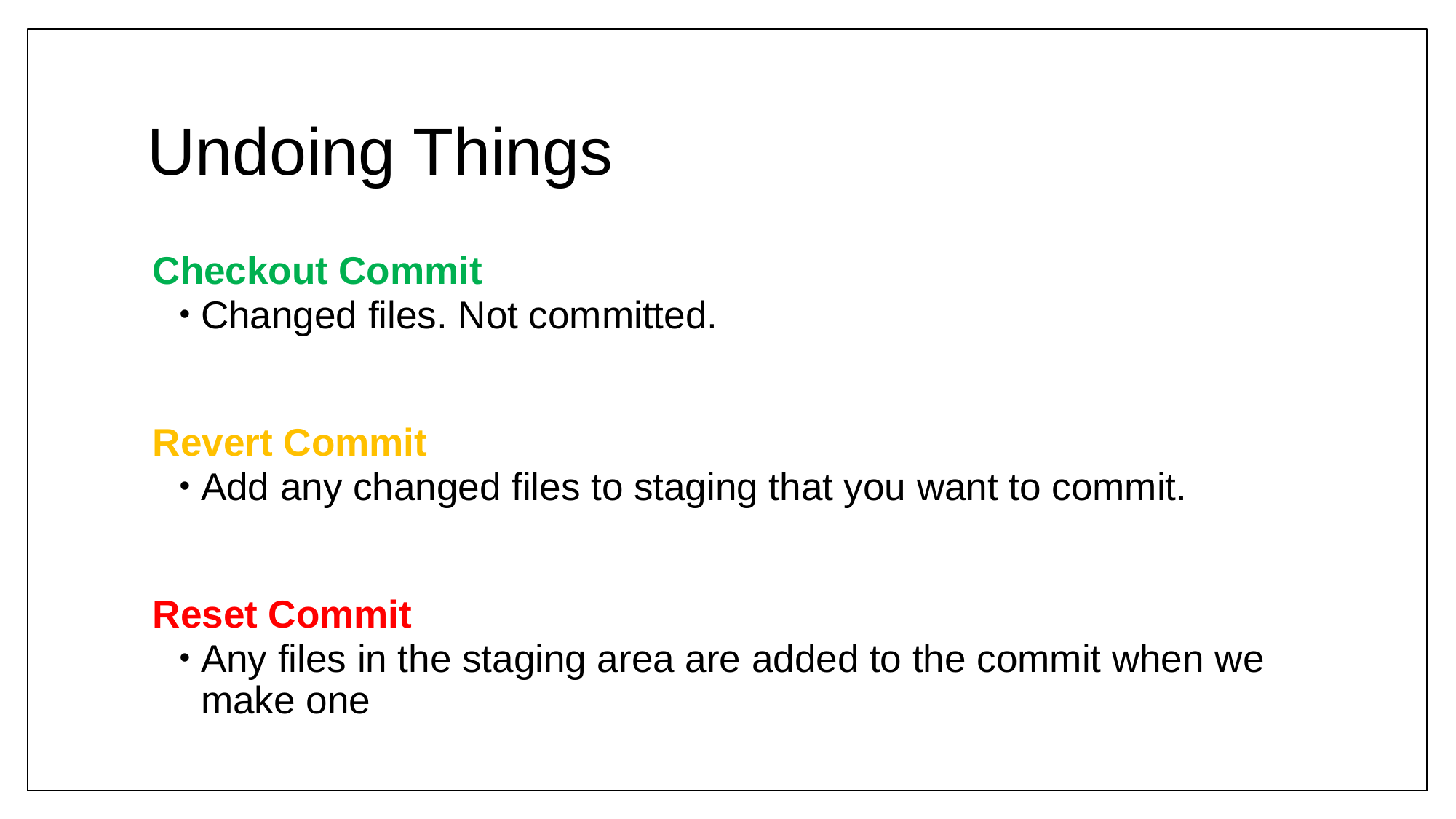

# Undoing Things
Checkout Commit
Changed files. Not committed.

Revert Commit
Add any changed files to staging that you want to commit.

Reset Commit
Any files in the staging area are added to the commit when we make one